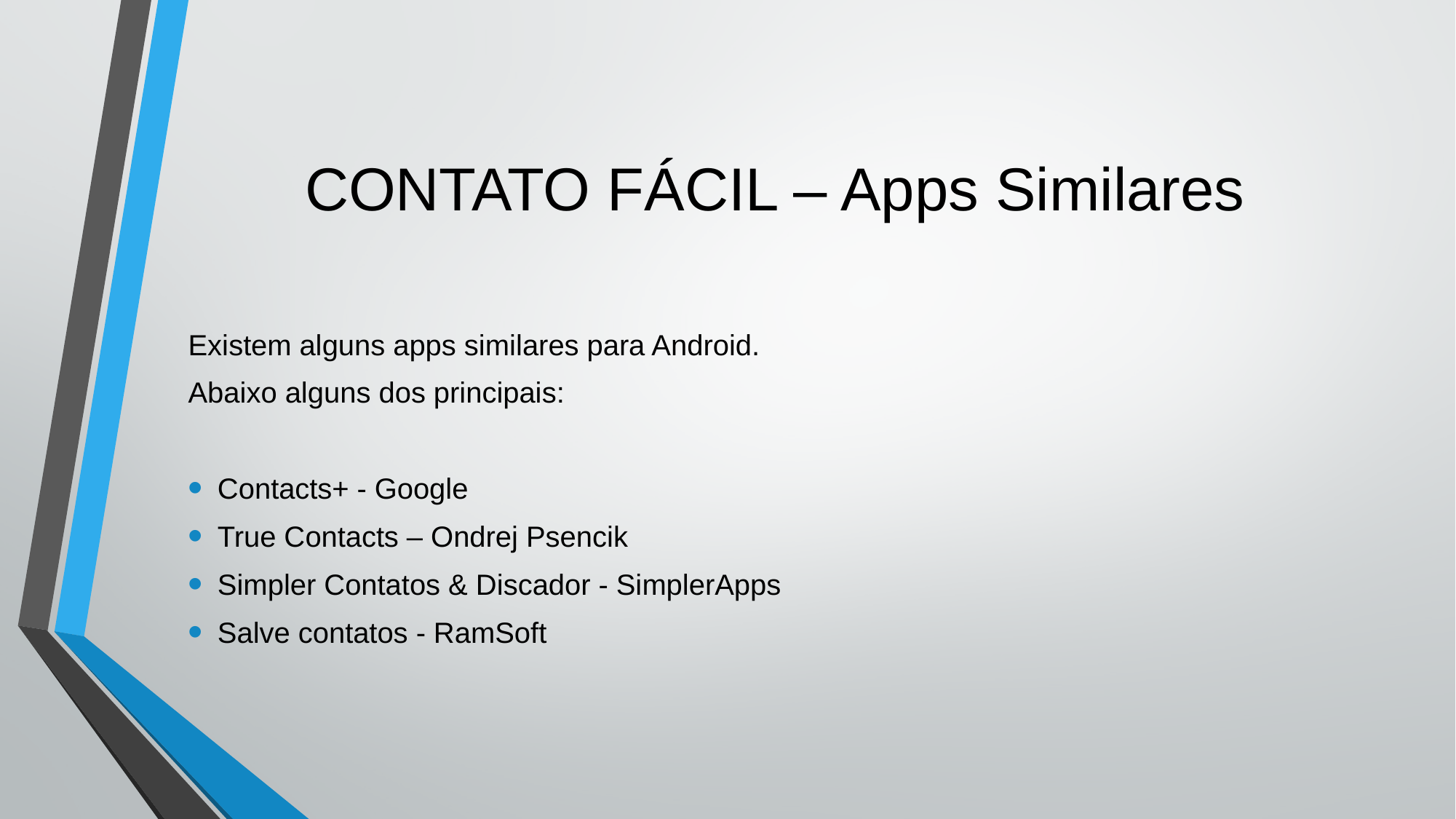

# CONTATO FÁCIL – Apps Similares
Existem alguns apps similares para Android.
Abaixo alguns dos principais:

Contacts+ - Google
True Contacts – Ondrej Psencik
Simpler Contatos & Discador - SimplerApps
Salve contatos - RamSoft